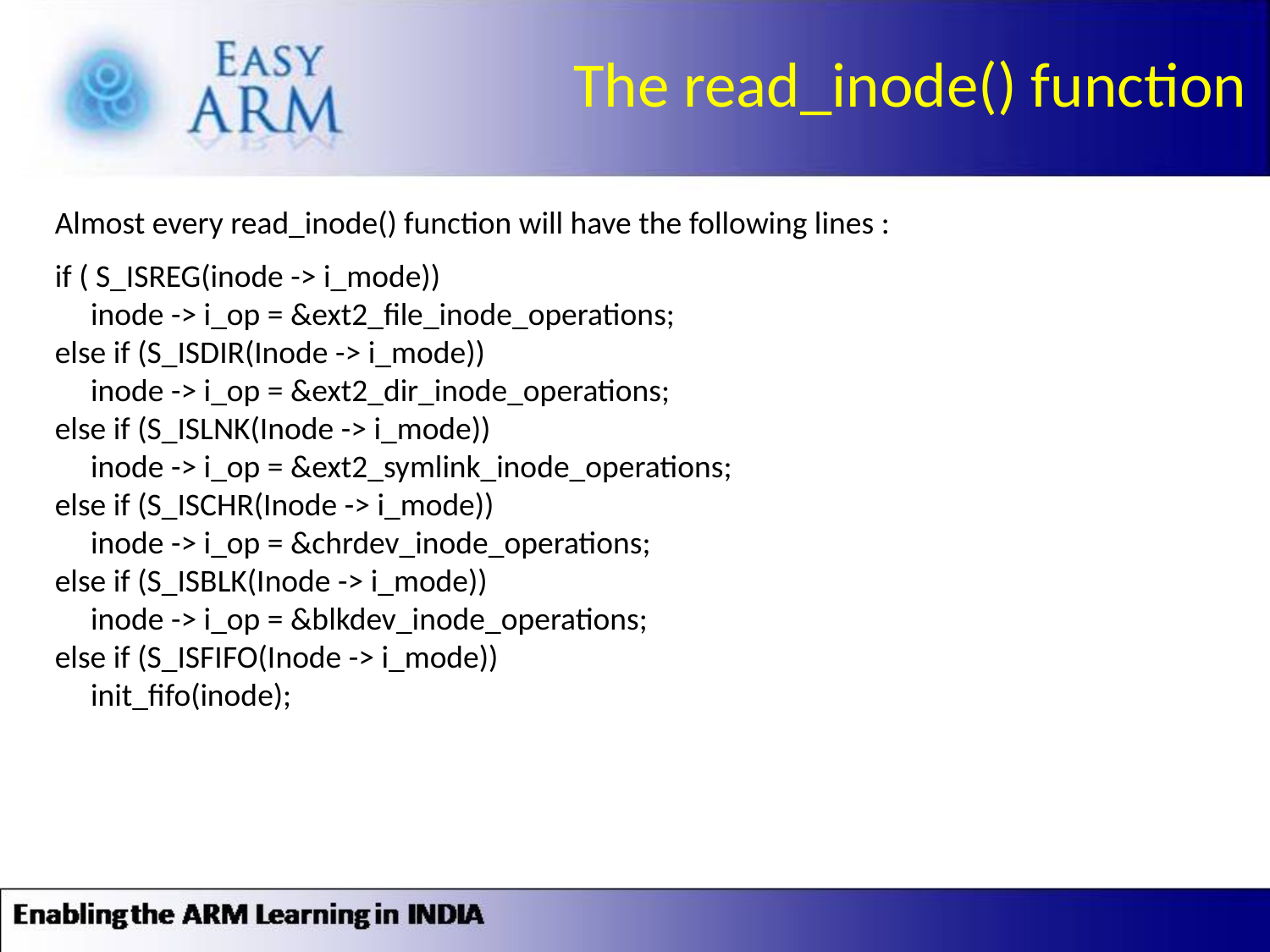

The read_inode() function
Almost every read_inode() function will have the following lines :
if ( S_ISREG(inode -> i_mode))
     inode -> i_op = &ext2_file_inode_operations;
else if (S_ISDIR(Inode -> i_mode))
     inode -> i_op = &ext2_dir_inode_operations;
else if (S_ISLNK(Inode -> i_mode))
     inode -> i_op = &ext2_symlink_inode_operations;
else if (S_ISCHR(Inode -> i_mode))
     inode -> i_op = &chrdev_inode_operations;
else if (S_ISBLK(Inode -> i_mode))
     inode -> i_op = &blkdev_inode_operations;
else if (S_ISFIFO(Inode -> i_mode))
     init_fifo(inode);